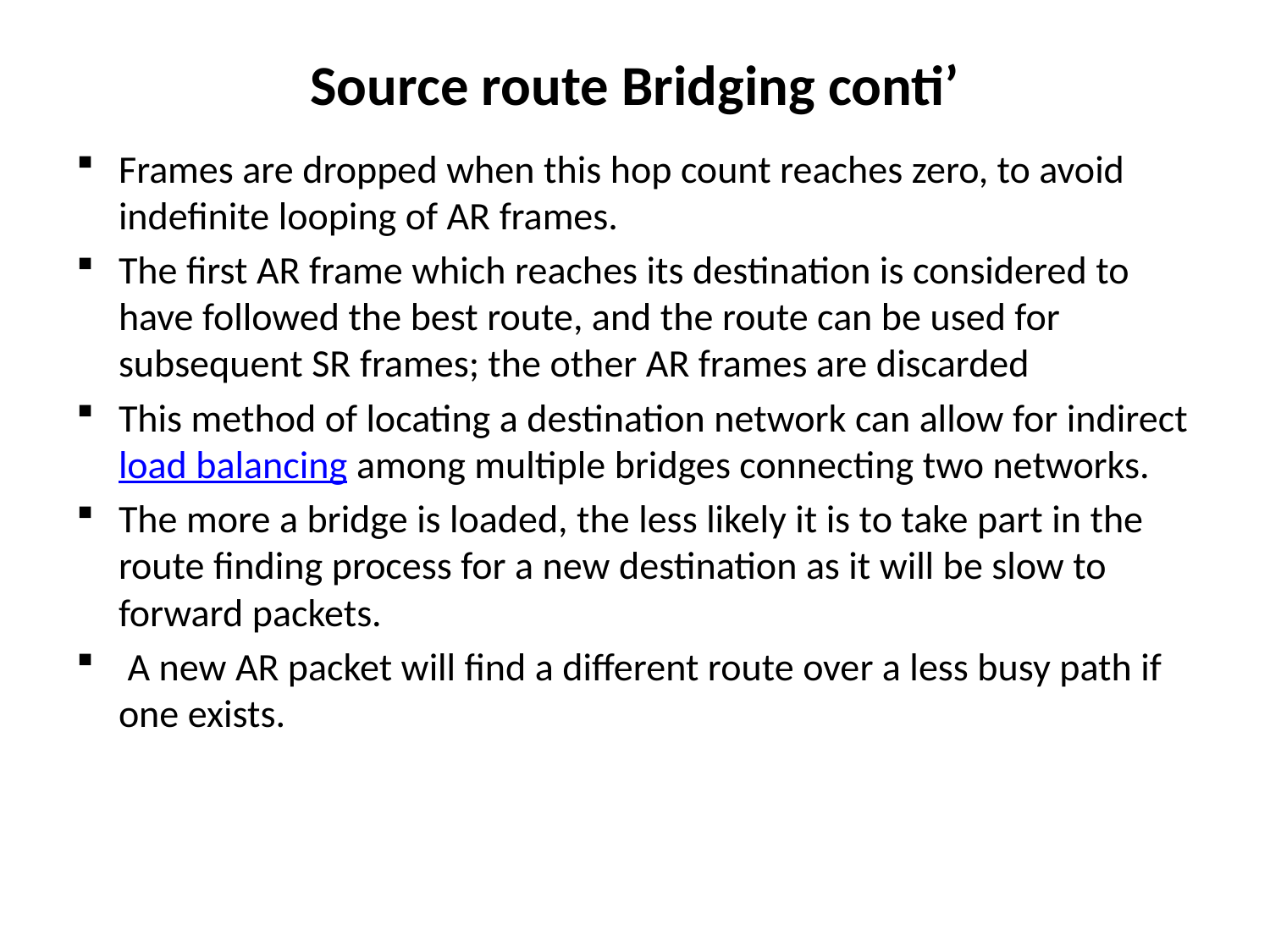

# Source route Bridging conti’
Frames are dropped when this hop count reaches zero, to avoid indefinite looping of AR frames.
The first AR frame which reaches its destination is considered to have followed the best route, and the route can be used for subsequent SR frames; the other AR frames are discarded
This method of locating a destination network can allow for indirect load balancing among multiple bridges connecting two networks.
The more a bridge is loaded, the less likely it is to take part in the route finding process for a new destination as it will be slow to forward packets.
 A new AR packet will find a different route over a less busy path if one exists.